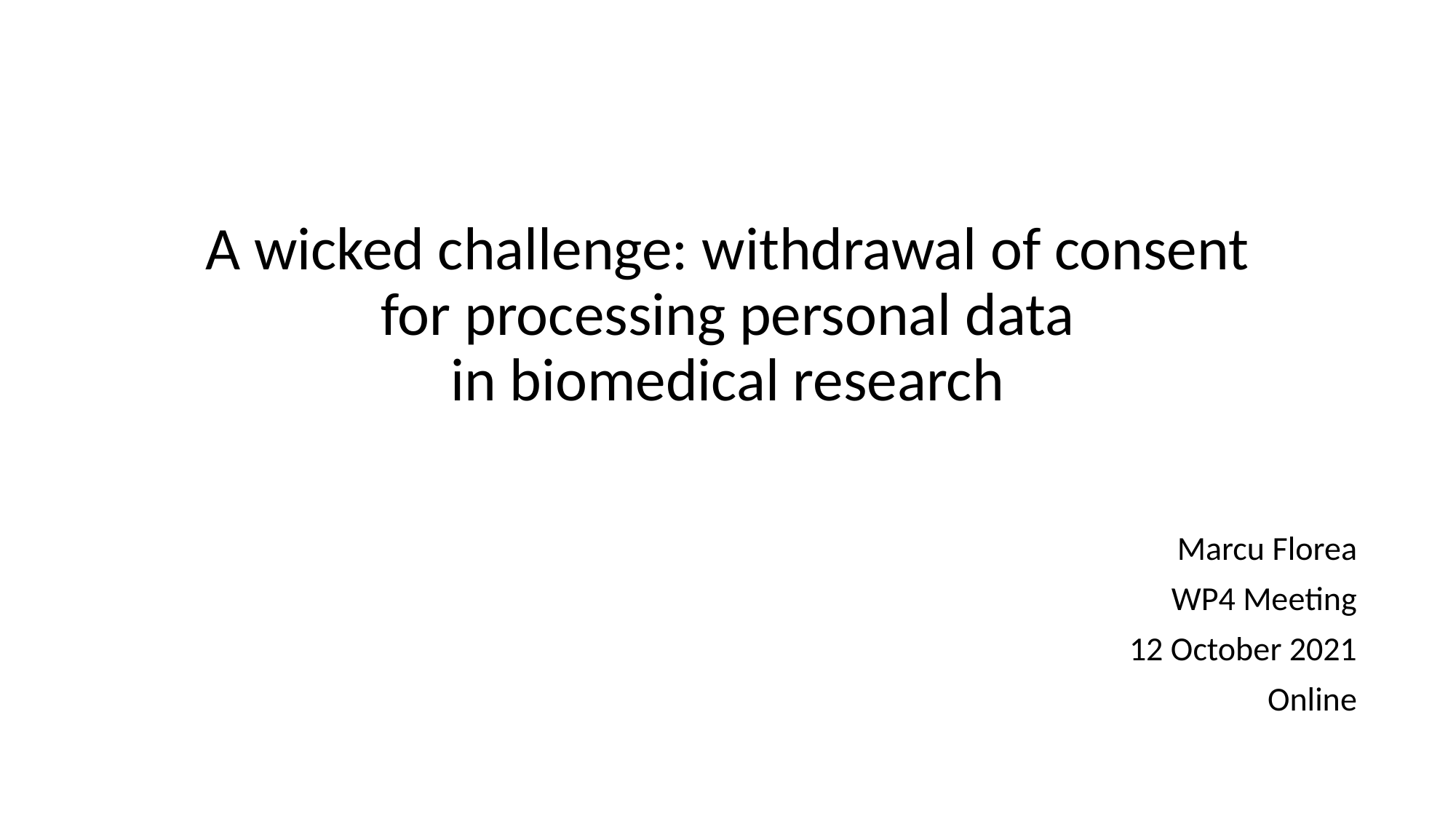

# A wicked challenge: withdrawal of consent for processing personal data in biomedical research
Marcu Florea
WP4 Meeting
12 October 2021
Online